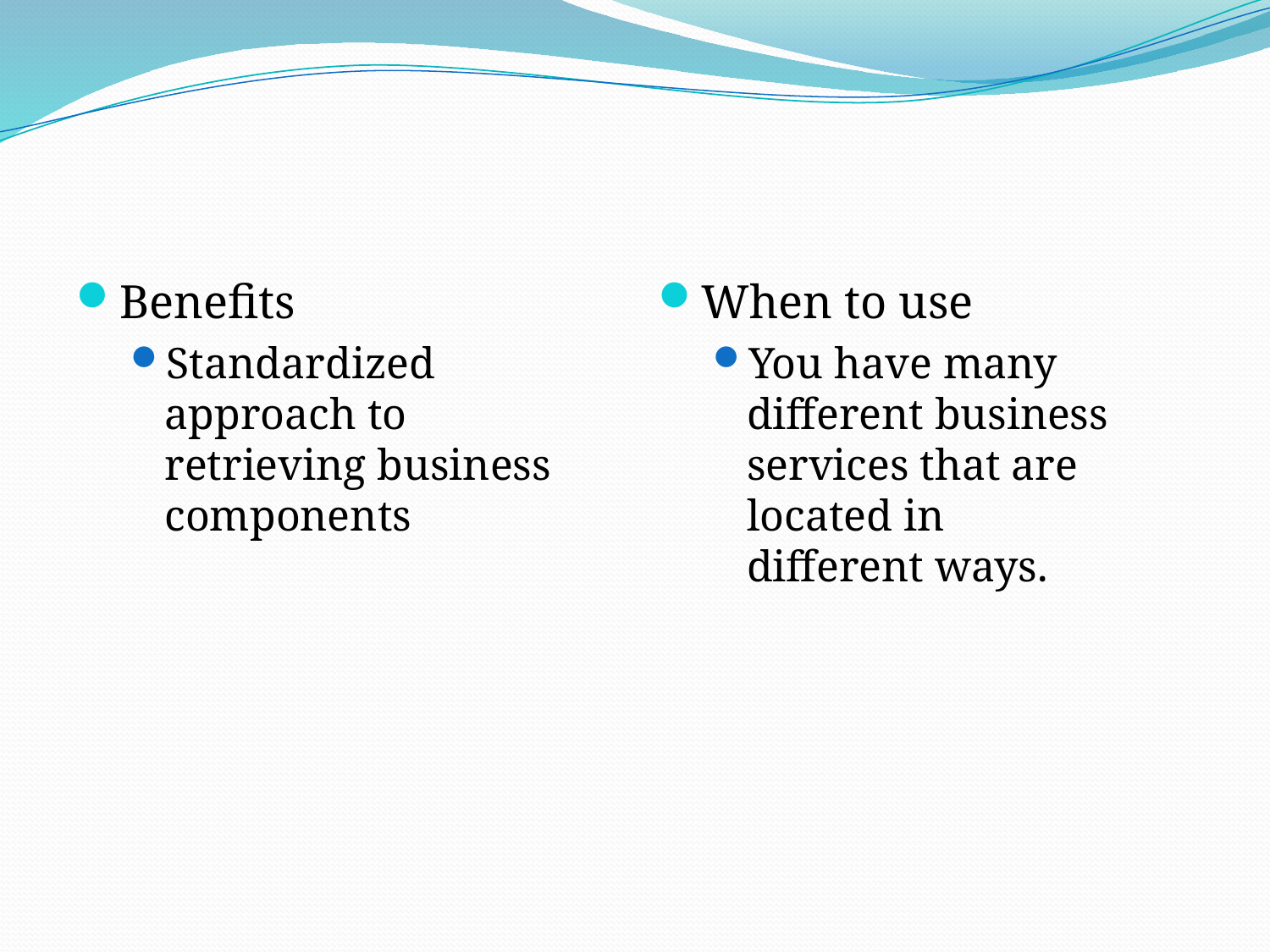

Benefits
Standardized approach to retrieving business components

When to use
You have many different business services that are located in different ways.